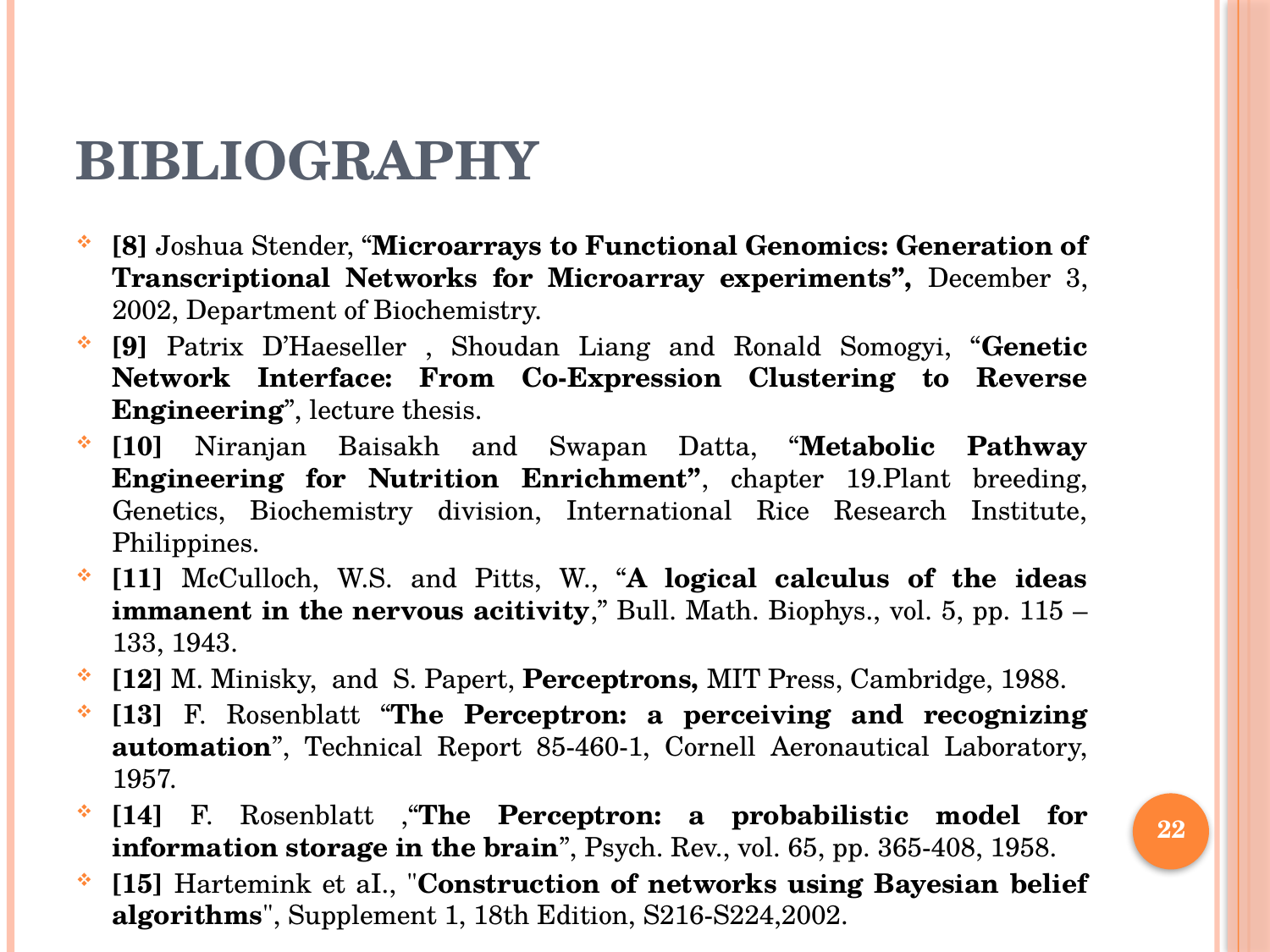

# Bibliography
[8] Joshua Stender, “Microarrays to Functional Genomics: Generation of Transcriptional Networks for Microarray experiments”, December 3, 2002, Department of Biochemistry.
[9] Patrix D’Haeseller , Shoudan Liang and Ronald Somogyi, “Genetic Network Interface: From Co-Expression Clustering to Reverse Engineering”, lecture thesis.
[10] Niranjan Baisakh and Swapan Datta, “Metabolic Pathway Engineering for Nutrition Enrichment”, chapter 19.Plant breeding, Genetics, Biochemistry division, International Rice Research Institute, Philippines.
[11] McCulloch, W.S. and Pitts, W., “A logical calculus of the ideas immanent in the nervous acitivity,” Bull. Math. Biophys., vol. 5, pp. 115 – 133, 1943.
[12] M. Minisky,  and  S. Papert, Perceptrons, MIT Press, Cambridge, 1988.
[13] F. Rosenblatt “The Perceptron: a perceiving and recognizing automation”, Technical Report 85-460-1, Cornell Aeronautical Laboratory, 1957.
[14] F. Rosenblatt ,“The Perceptron: a probabilistic model for information storage in the brain”, Psych. Rev., vol. 65, pp. 365-408, 1958.
[15] Hartemink et aI., "Construction of networks using Bayesian belief algorithms", Supplement 1, 18th Edition, S216-S224,2002.

22